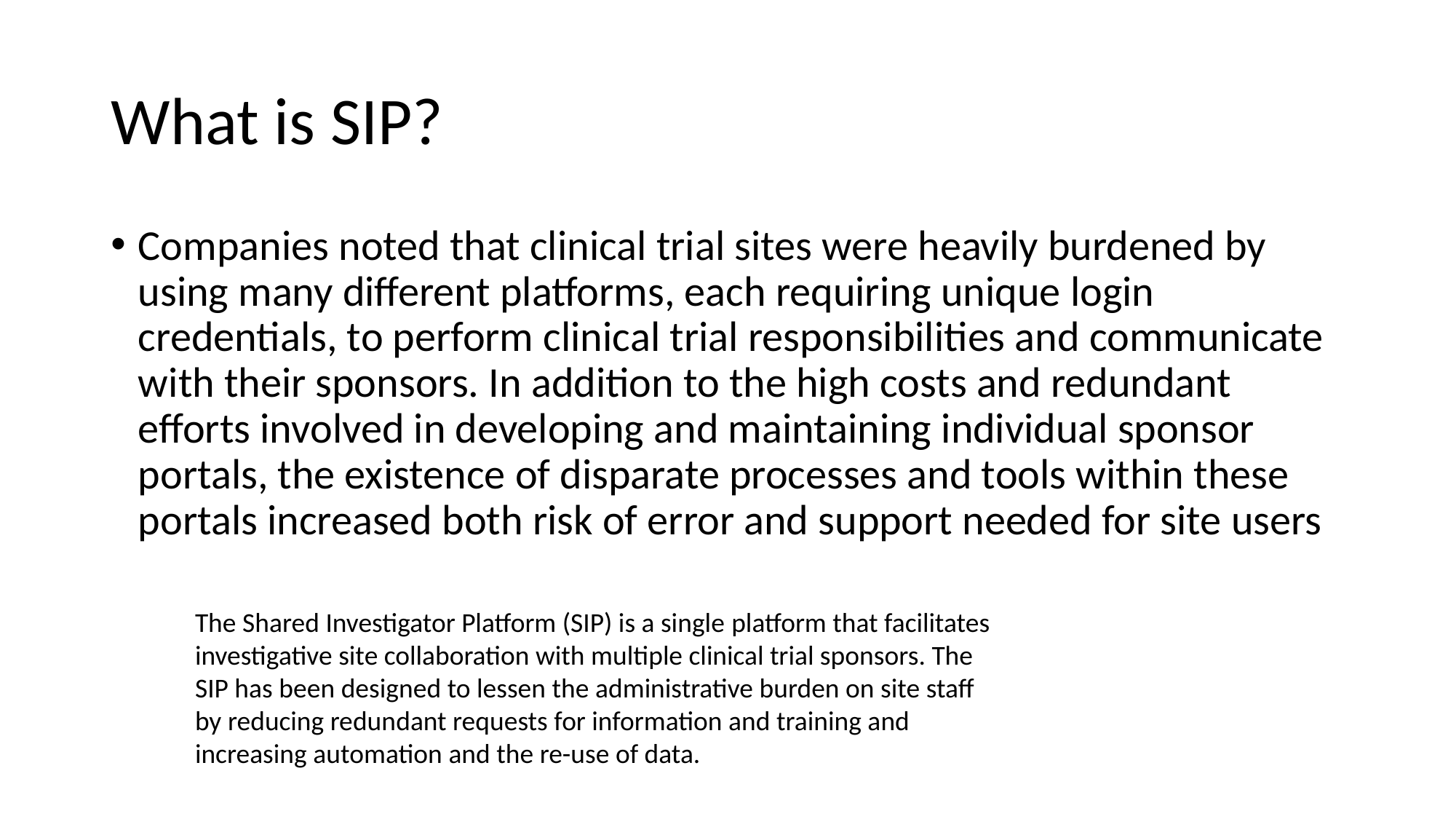

# What is SIP?
Companies noted that clinical trial sites were heavily burdened by using many different platforms, each requiring unique login credentials, to perform clinical trial responsibilities and communicate with their sponsors. In addition to the high costs and redundant efforts involved in developing and maintaining individual sponsor portals, the existence of disparate processes and tools within these portals increased both risk of error and support needed for site users
The Shared Investigator Platform (SIP) is a single platform that facilitates investigative site collaboration with multiple clinical trial sponsors. The SIP has been designed to lessen the administrative burden on site staff by reducing redundant requests for information and training and increasing automation and the re-use of data.